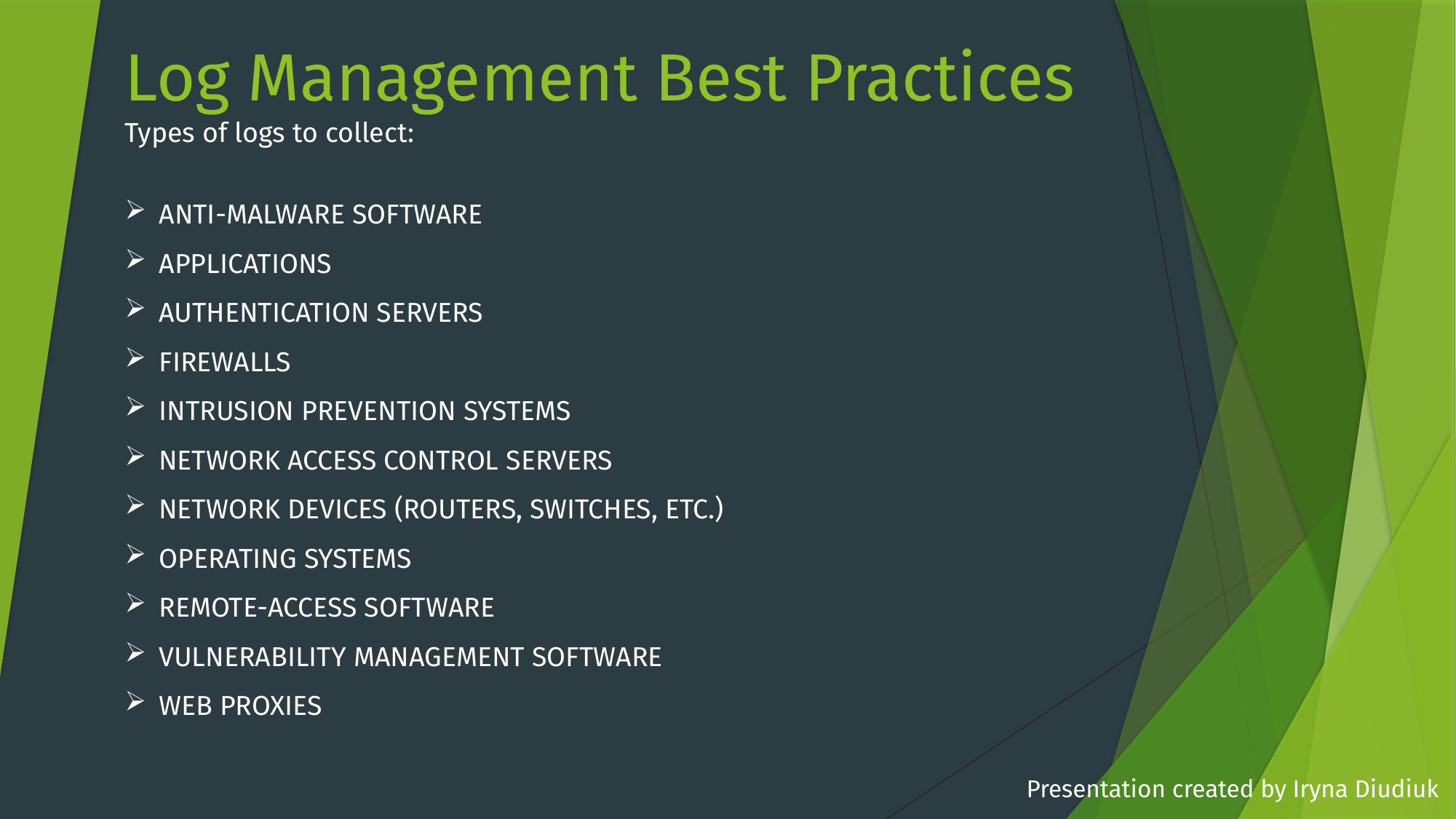

# Log Management Best Practices
Types of logs to collect:

ANTI-MALWARE SOFTWARE
APPLICATIONS
AUTHENTICATION SERVERS
FIREWALLS
INTRUSION PREVENTION SYSTEMS
NETWORK ACCESS CONTROL SERVERS
NETWORK DEVICES (ROUTERS, SWITCHES, ETC.)
OPERATING SYSTEMS
REMOTE-ACCESS SOFTWARE
VULNERABILITY MANAGEMENT SOFTWARE
WEB PROXIES
Presentation created by Iryna Diudiuk